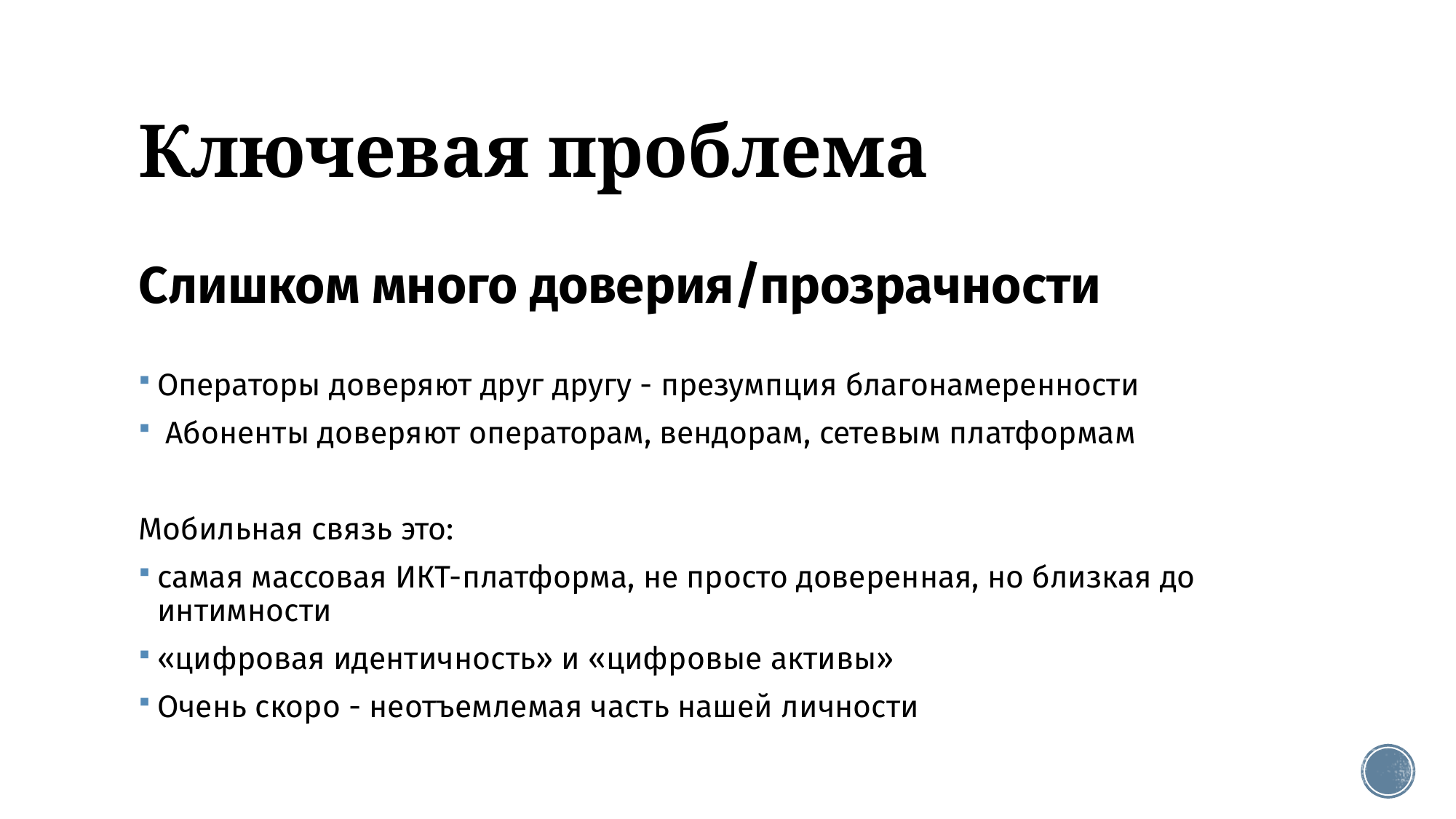

# Ключевая проблема
Слишком много доверия/прозрачности

Операторы доверяют друг другу - презумпция благонамеренности
 Абоненты доверяют операторам, вендорам, сетевым платформам

Мобильная связь это:
самая массовая ИКТ-платформа, не просто доверенная, но близкая до интимности
«цифровая идентичность» и «цифровые активы»
Очень скоро - неотъемлемая часть нашей личности